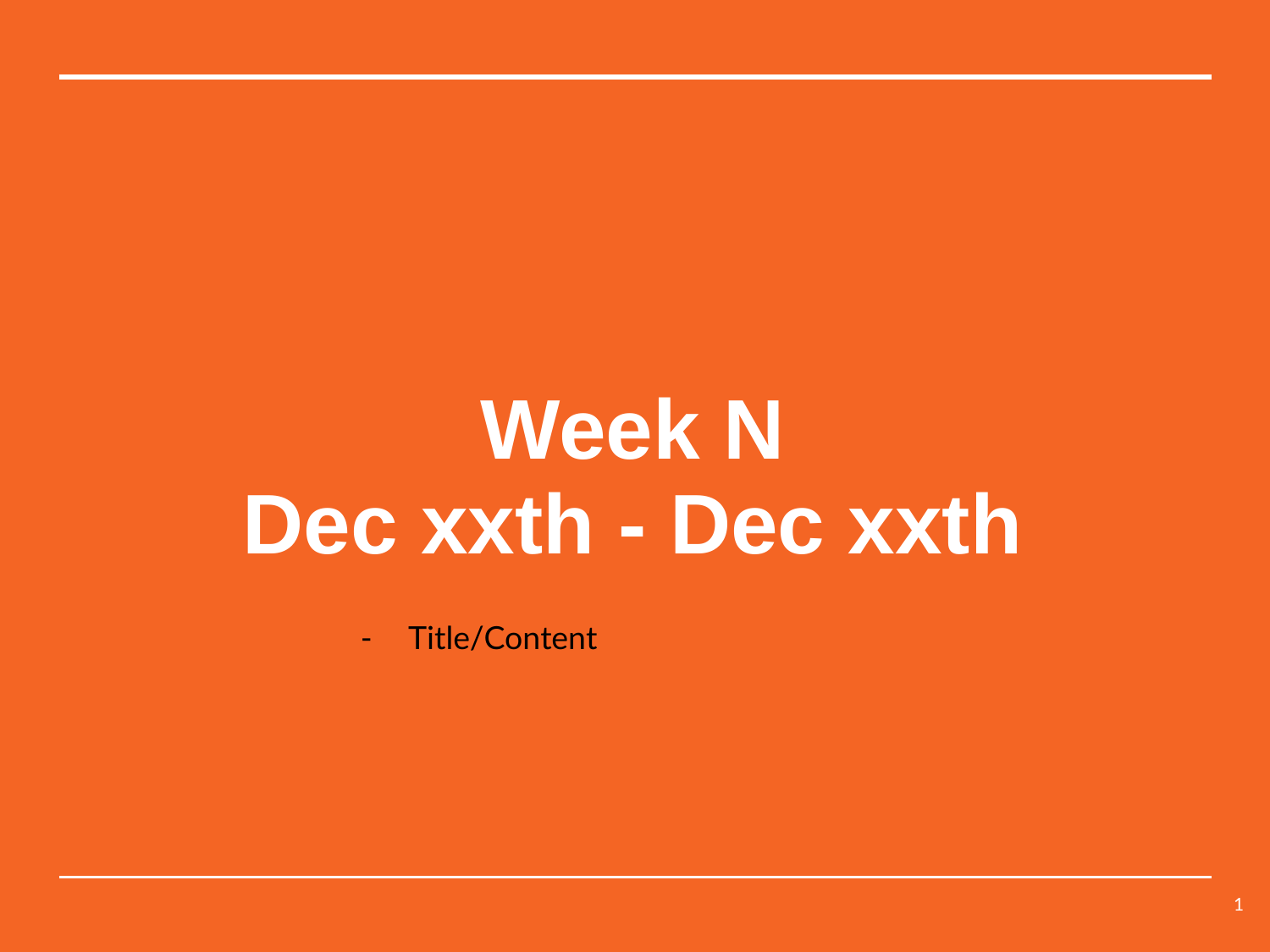

# Week N
Dec xxth - Dec xxth
Title/Content
1